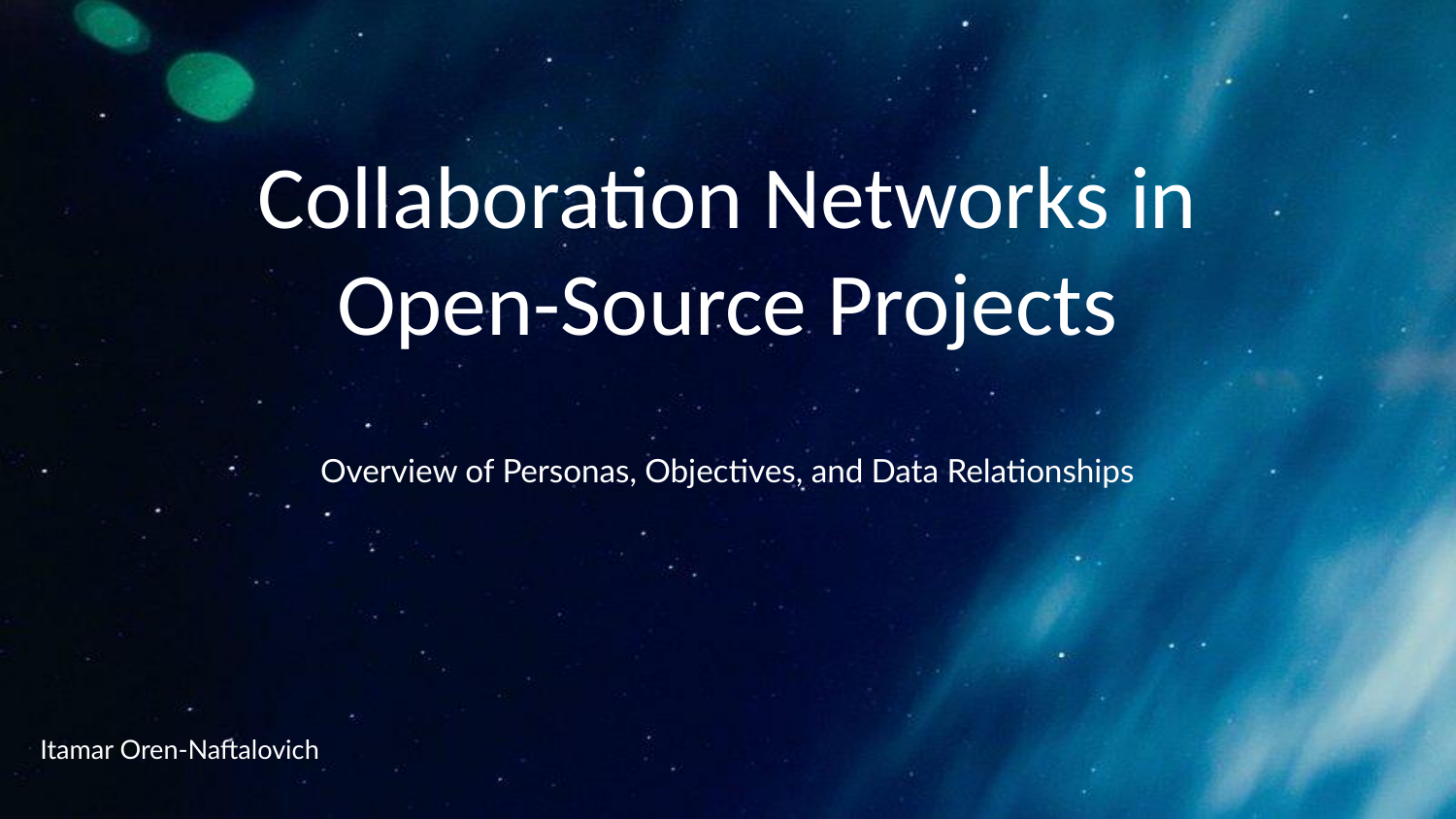

# Collaboration Networks in Open-Source Projects
Overview of Personas, Objectives, and Data Relationships
Itamar Oren-Naftalovich